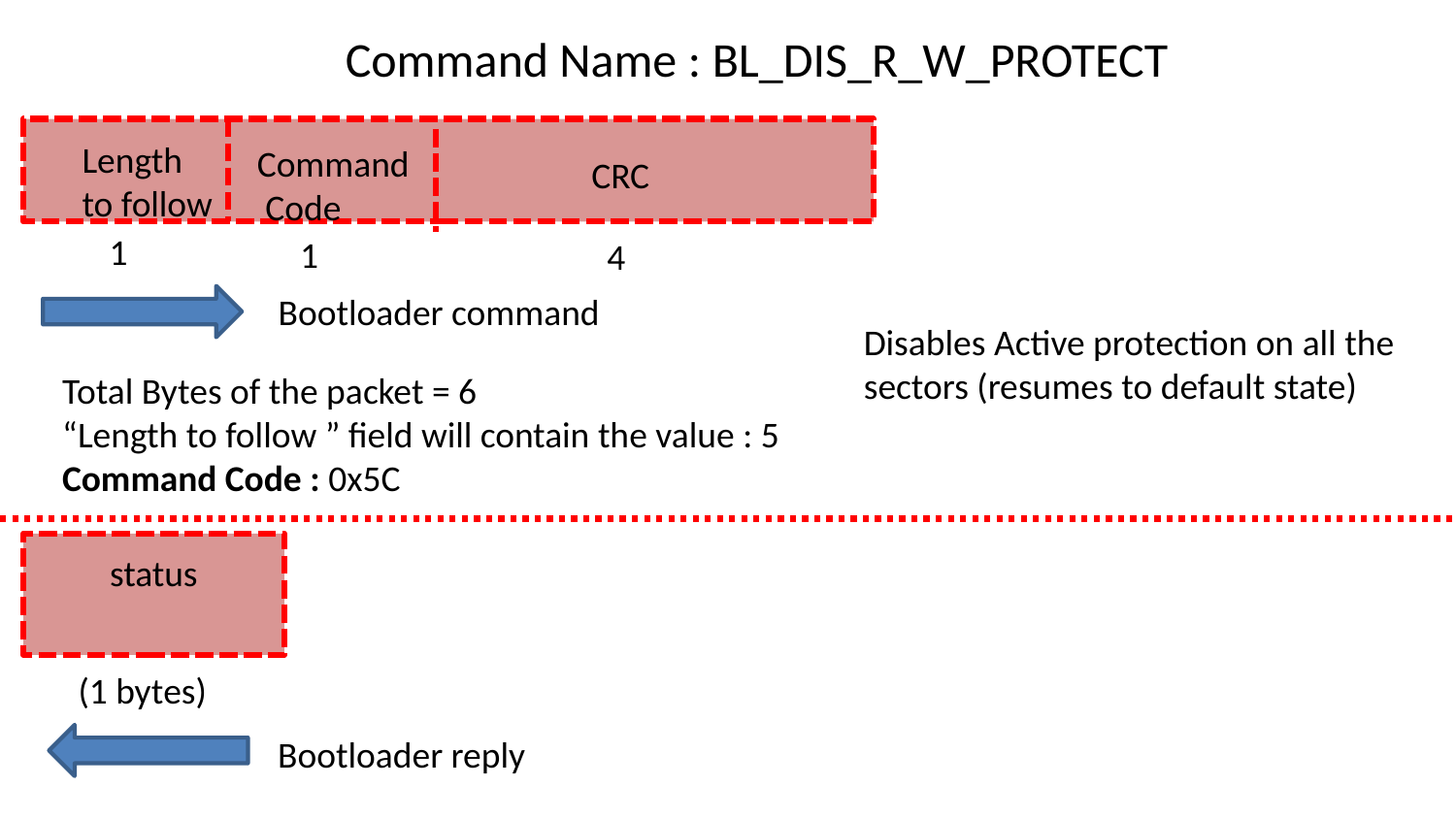

Command Name : BL_DIS_R_W_PROTECT

Length
to follow
Command
 Code
CRC
1
1
4
Bootloader command

Disables Active protection on all the sectors (resumes to default state)
Total Bytes of the packet = 6
“Length to follow ” field will contain the value : 5
Command Code : 0x5C

status
(1 bytes)

Bootloader reply